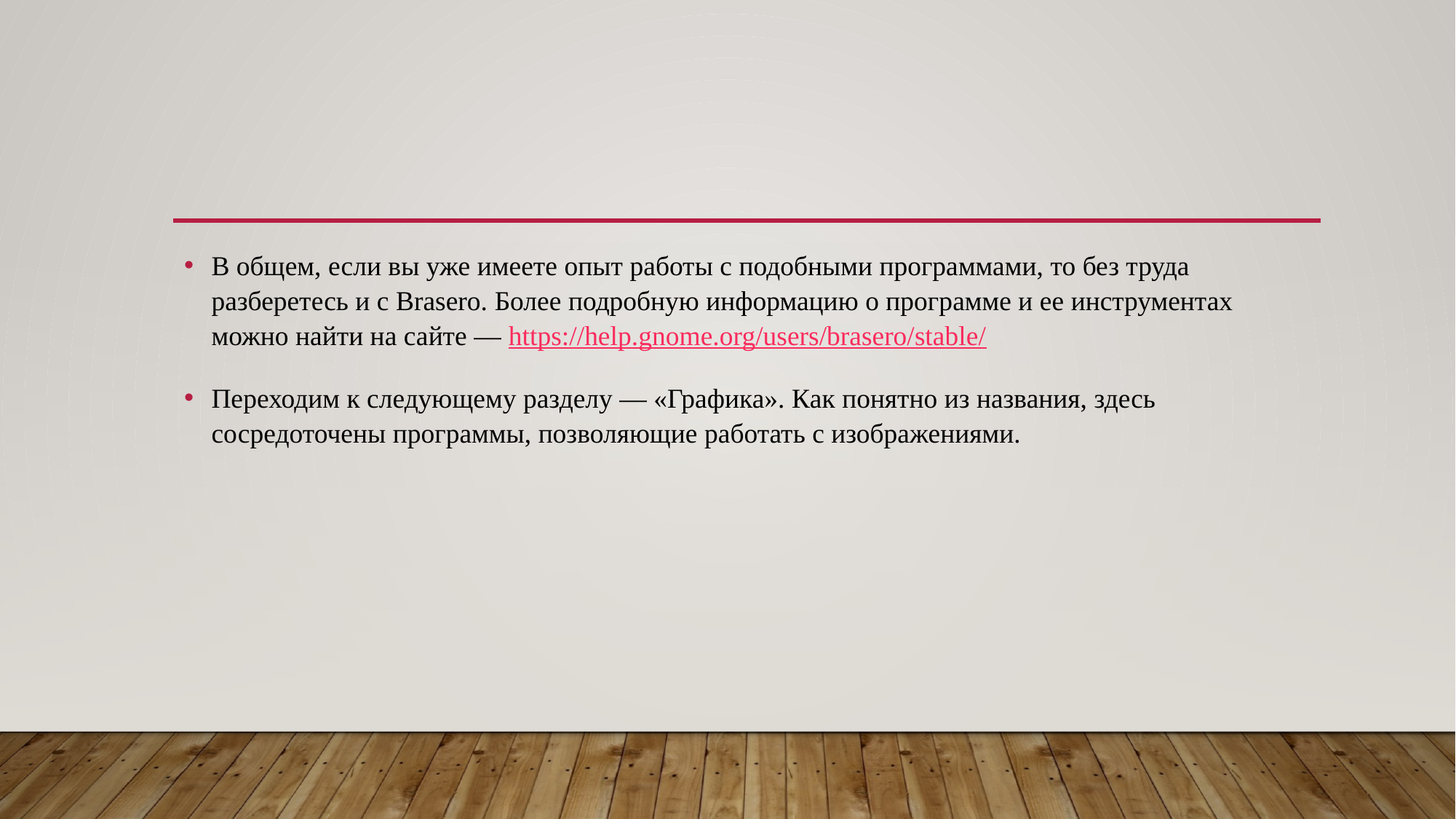

В общем, если вы уже имеете опыт работы с подобными программами, то без труда разберетесь и с Brasero. Более подробную информацию о программе и ее инструментах можно найти на сайте — https://help.gnome.org/users/brasero/stable/
Переходим к следующему разделу — «Графика». Как понятно из названия, здесь сосредоточены программы, позволяющие работать с изображениями.